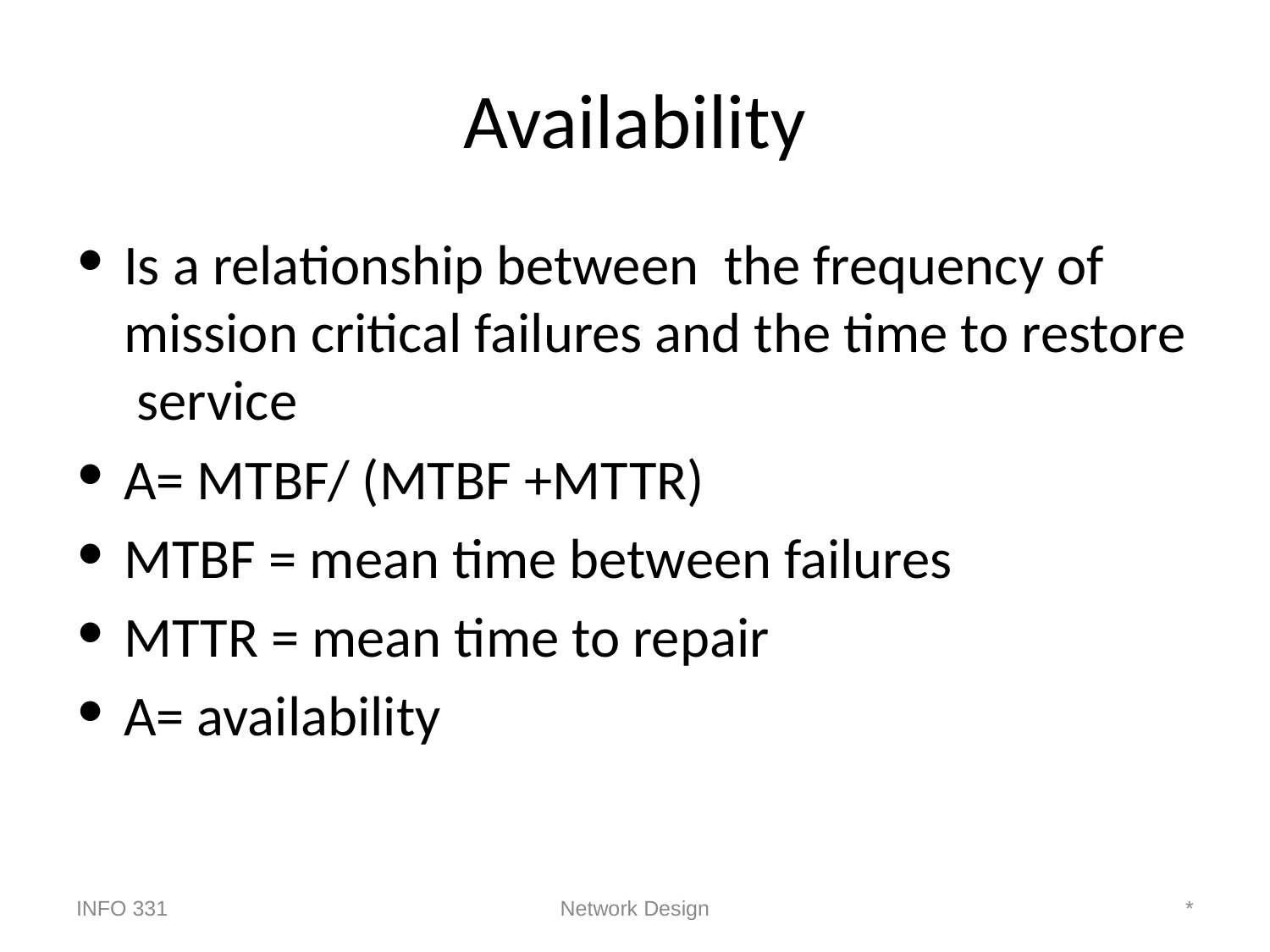

# Availability
Is a relationship between  the frequency of mission critical failures and the time to restore  service
A= MTBF/ (MTBF +MTTR)
MTBF = mean time between failures
MTTR = mean time to repair
A= availability
INFO 331
Network Design
*